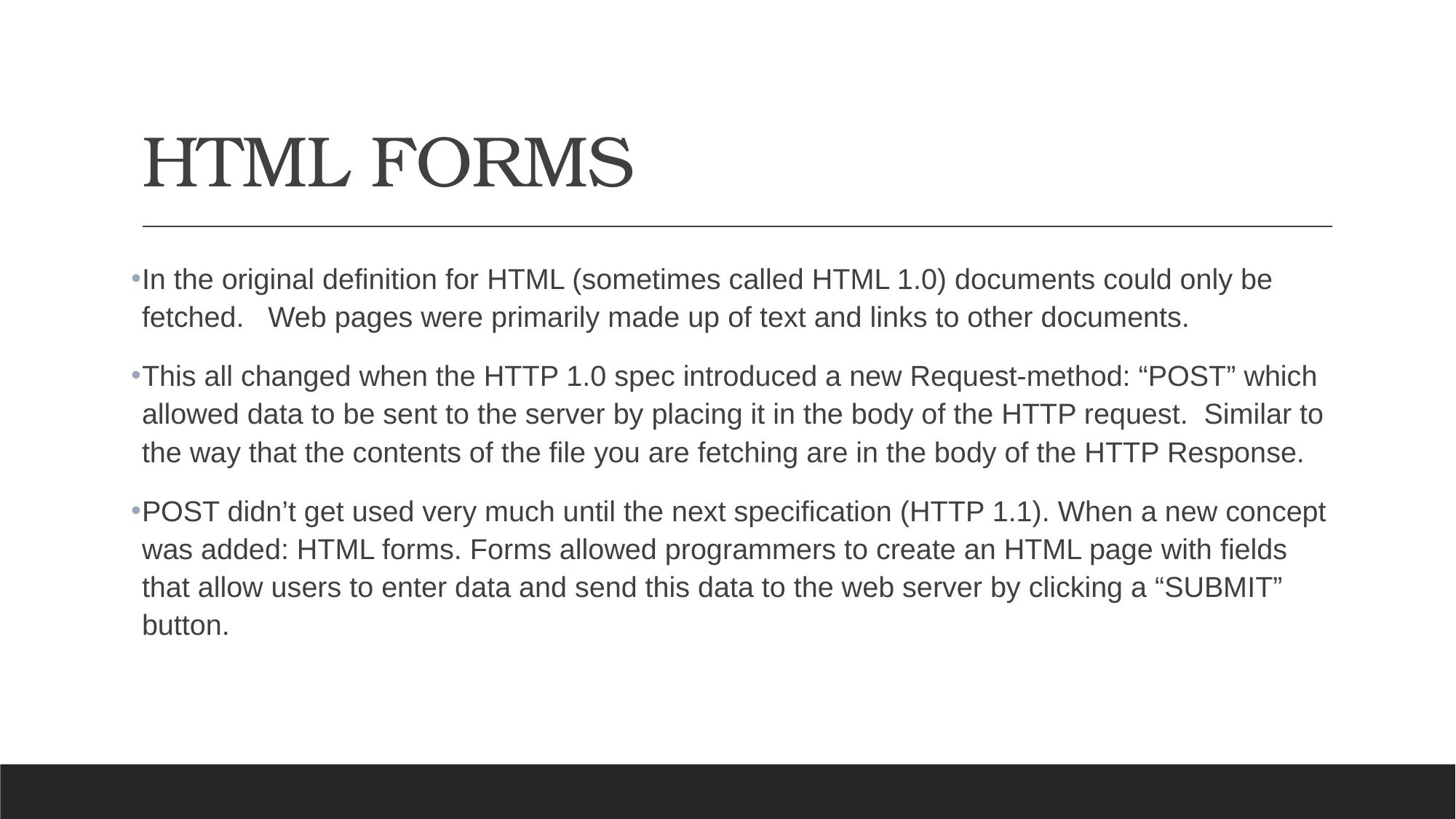

# HTML FORMS
In the original definition for HTML (sometimes called HTML 1.0) documents could only be fetched.   Web pages were primarily made up of text and links to other documents.
This all changed when the HTTP 1.0 spec introduced a new Request-method: “POST” which allowed data to be sent to the server by placing it in the body of the HTTP request.  Similar to the way that the contents of the file you are fetching are in the body of the HTTP Response.
POST didn’t get used very much until the next specification (HTTP 1.1). When a new concept was added: HTML forms. Forms allowed programmers to create an HTML page with fields that allow users to enter data and send this data to the web server by clicking a “SUBMIT” button.